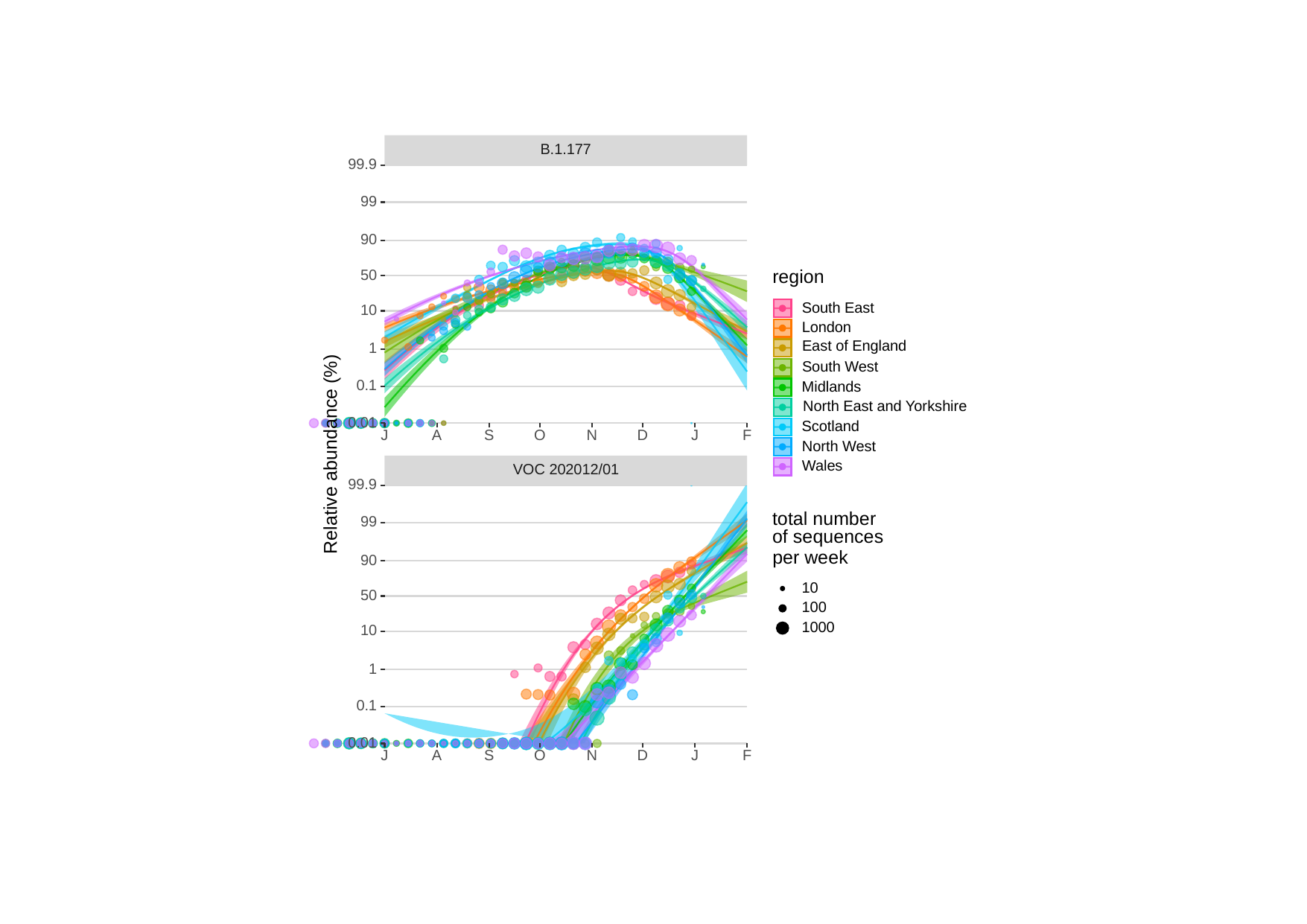

B.1.177
99.9

99

90

region

50

South East

10

London

East of England

1

South West

0.1
Midlands

North East and Yorkshire

0.01

Scotland

O
S
J
J
A
N
D
F

North West

Relative abundance (%)

Wales

VOC 202012/01

99.9

total number

99

of sequences

per week

90

10

50

100

1000

10

1

0.1

0.01

O
S
J
J
A
N
D
F